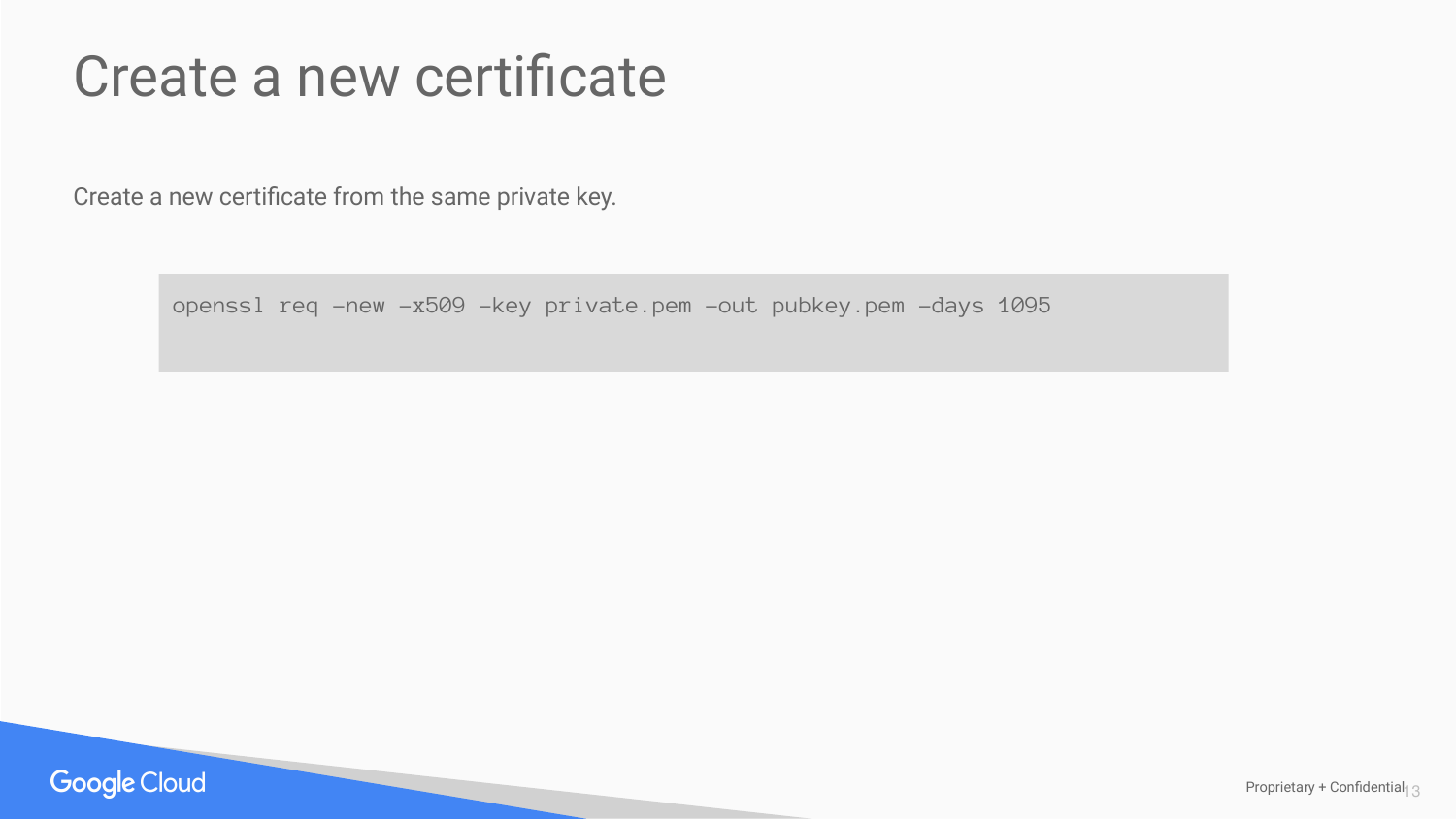

Create a new certificate

Create a new certificate from the same private key.
openssl req -new -x509 -key private.pem -out pubkey.pem -days 1095

13